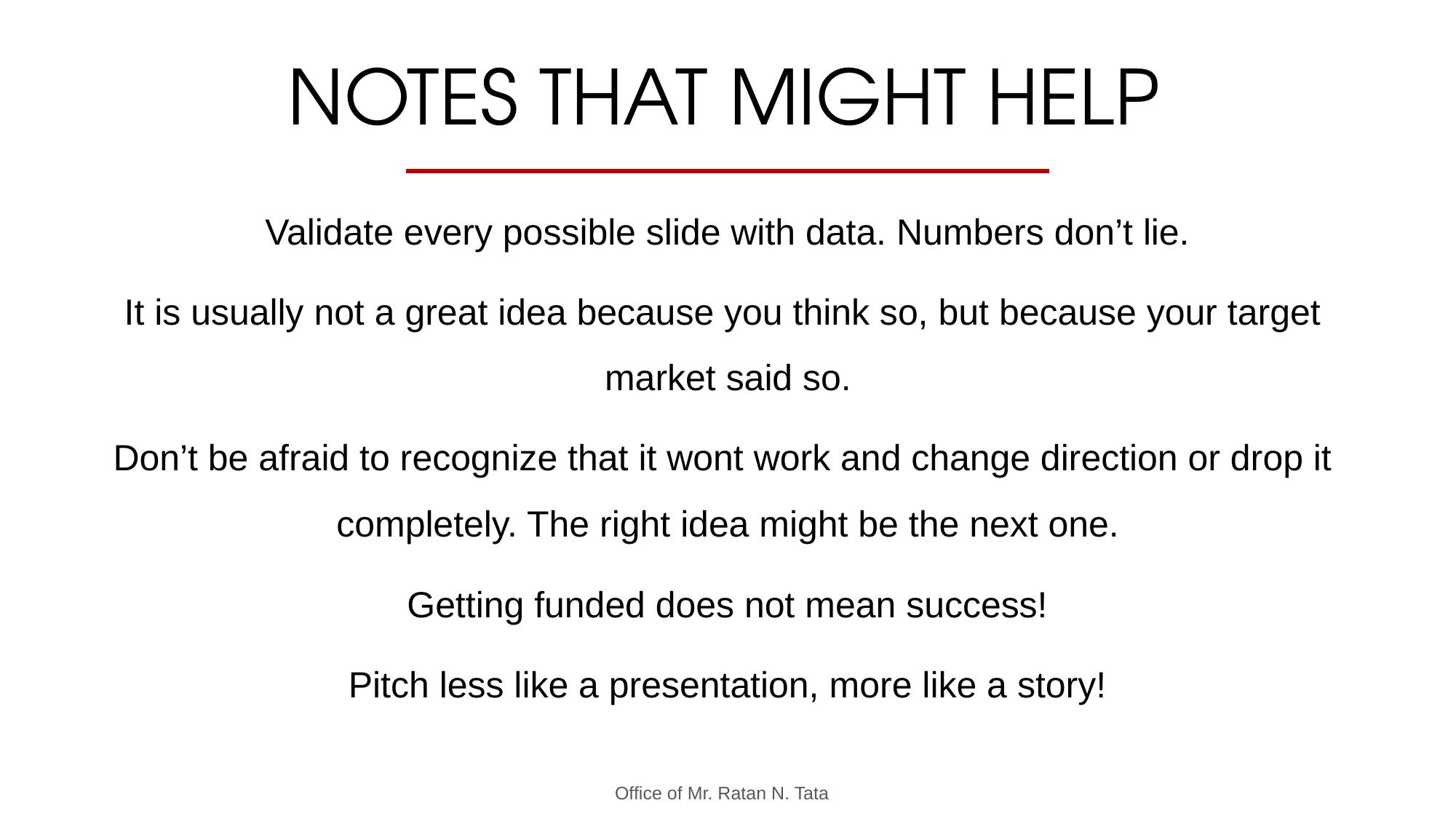

# NOTES THAT MIGHT HELP

Validate every possible slide with data. Numbers don’t lie.
It is usually not a great idea because you think so, but because your target  market said so.
Don’t be afraid to recognize that it wont work and change direction or drop it  completely. The right idea might be the next one.
Getting funded does not mean success!
Pitch less like a presentation, more like a story!
Office of Mr. Ratan N. Tata